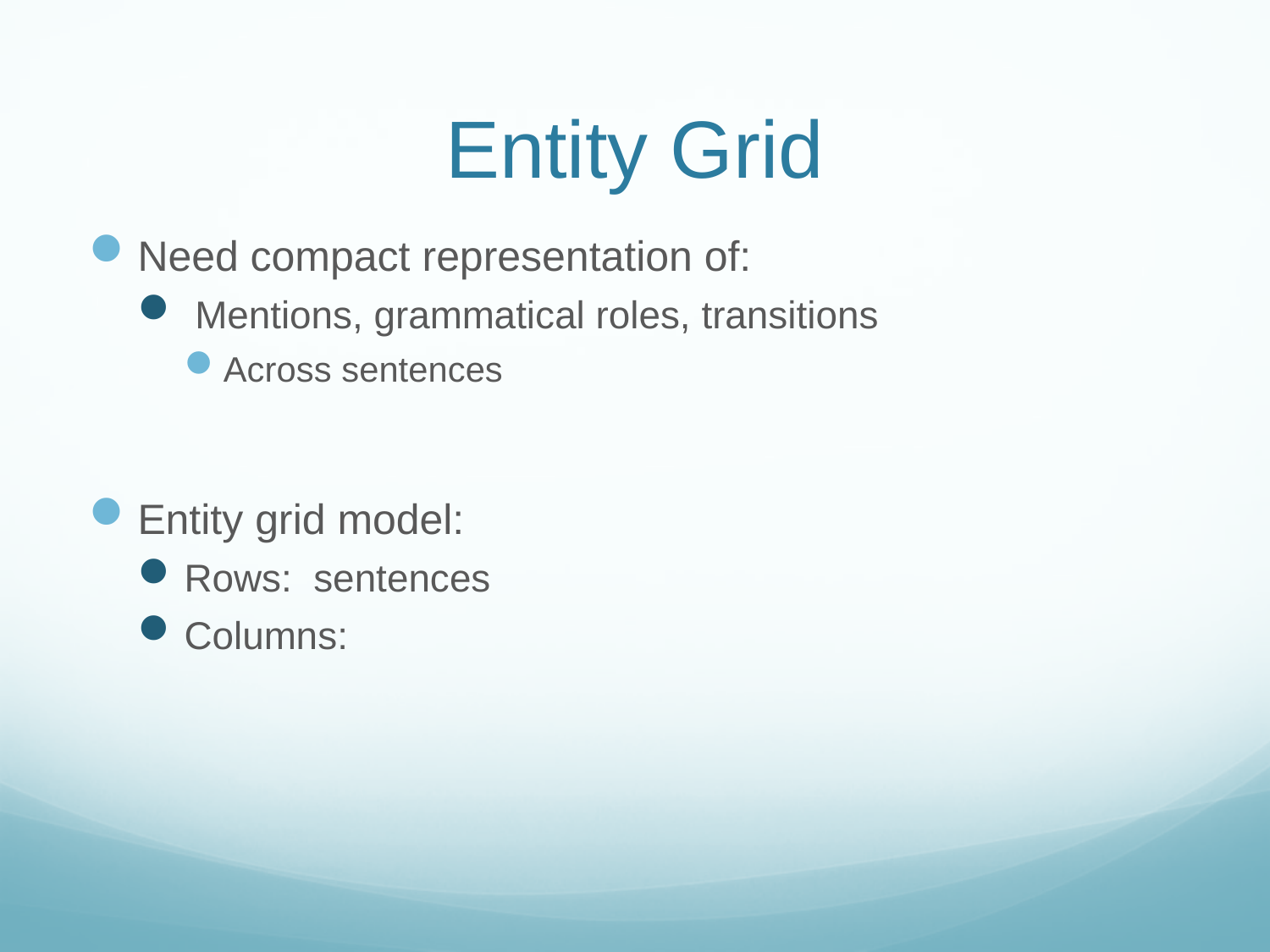

# Entity Grid
Need compact representation of:
 Mentions, grammatical roles, transitions
Across sentences

Entity grid model:
Rows:  sentences
Columns: